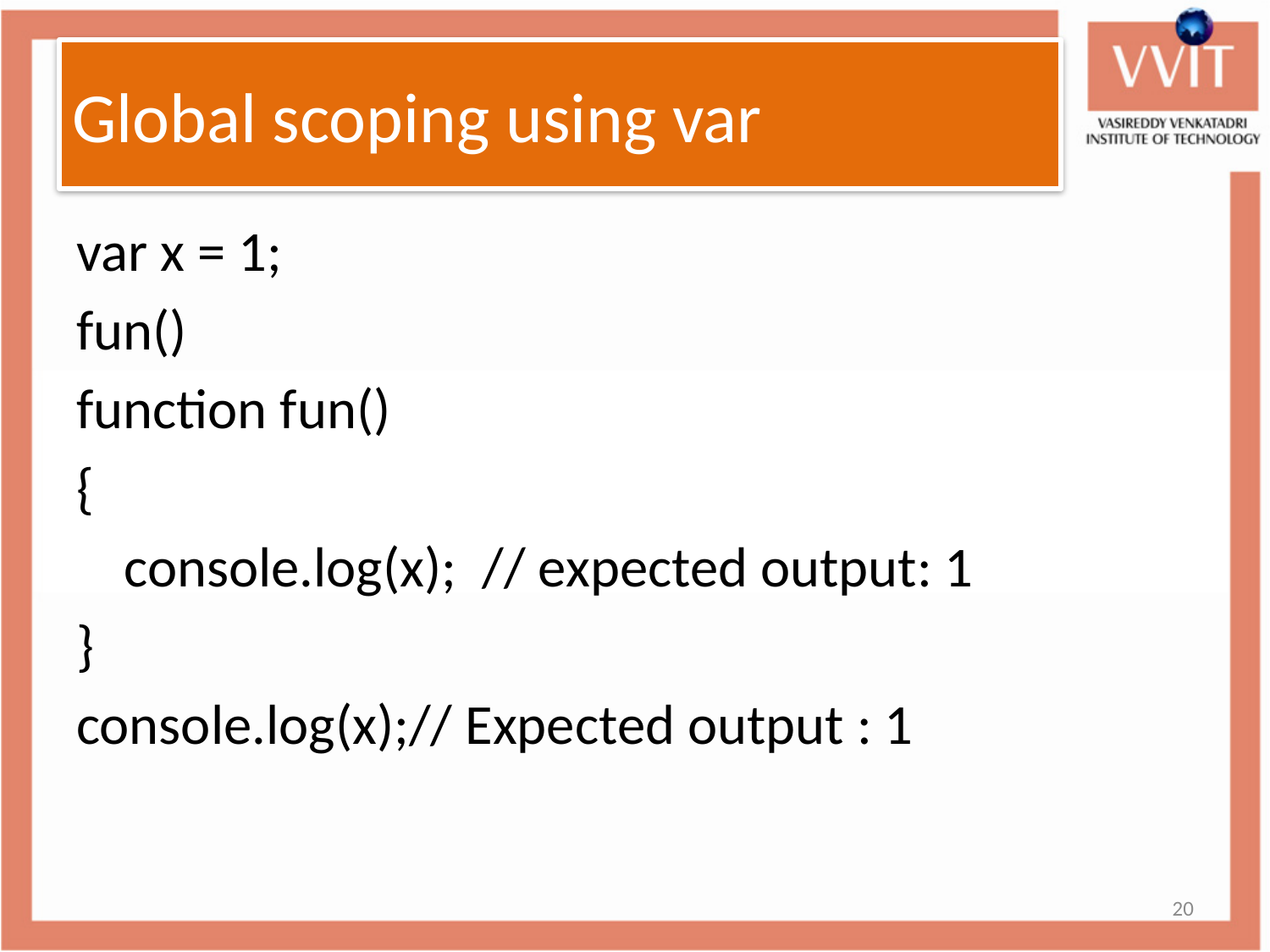

# Globally scope with var
Global scoping using var
var x = 1;
fun()
function fun()
{
	console.log(x);  // expected output: 1
}
console.log(x);// Expected output : 1
20